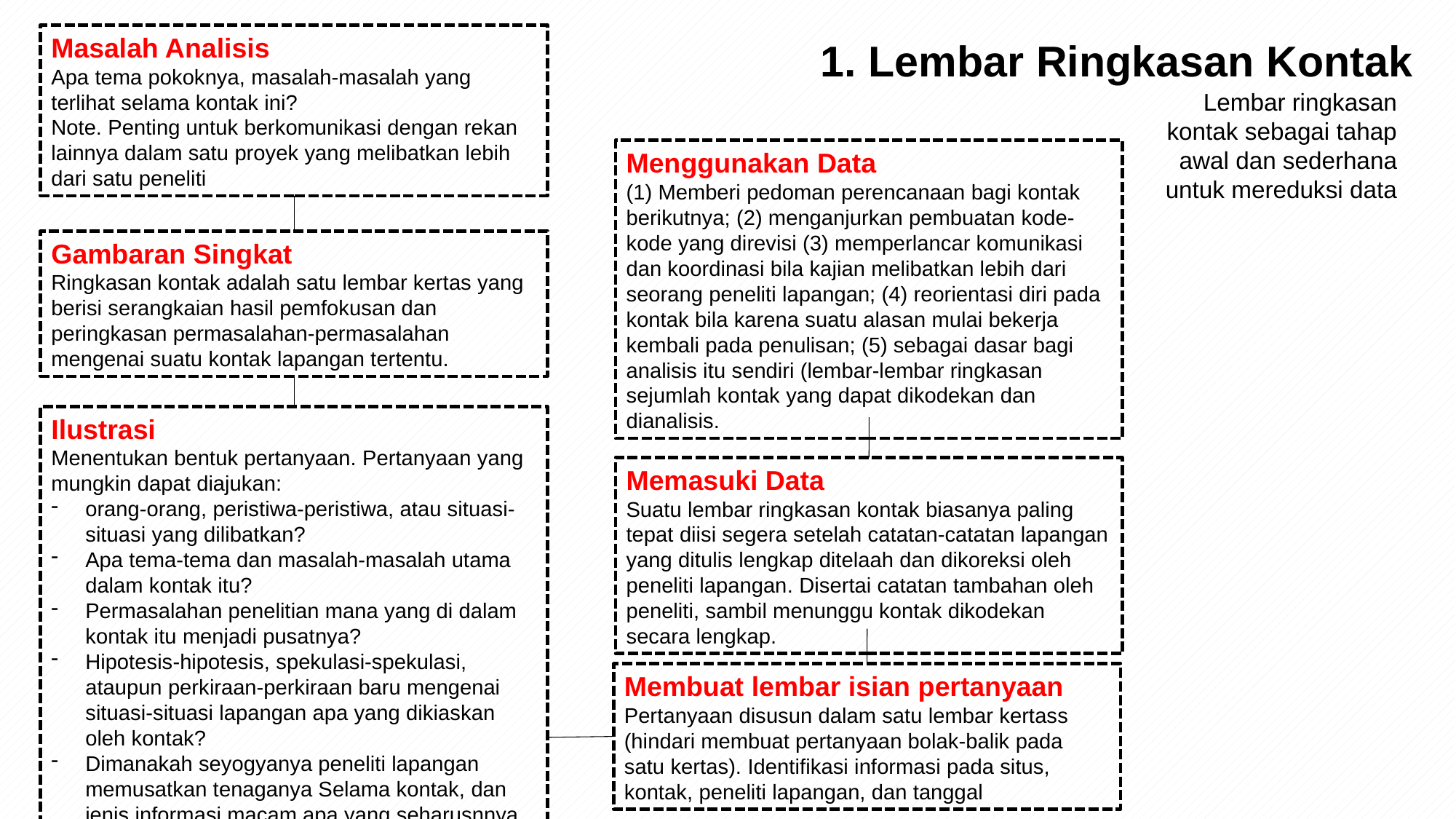

# 1. Lembar Ringkasan Kontak
Masalah Analisis
Apa tema pokoknya, masalah-masalah yang terlihat selama kontak ini?
Note. Penting untuk berkomunikasi dengan rekan lainnya dalam satu proyek yang melibatkan lebih dari satu peneliti
Lembar ringkasan kontak sebagai tahap awal dan sederhana untuk mereduksi data
Menggunakan Data
(1) Memberi pedoman perencanaan bagi kontak berikutnya; (2) menganjurkan pembuatan kode-kode yang direvisi (3) memperlancar komunikasi dan koordinasi bila kajian melibatkan lebih dari seorang peneliti lapangan; (4) reorientasi diri pada kontak bila karena suatu alasan mulai bekerja kembali pada penulisan; (5) sebagai dasar bagi analisis itu sendiri (lembar-lembar ringkasan sejumlah kontak yang dapat dikodekan dan dianalisis.
Gambaran Singkat
Ringkasan kontak adalah satu lembar kertas yang berisi serangkaian hasil pemfokusan dan peringkasan permasalahan-permasalahan mengenai suatu kontak lapangan tertentu.
Ilustrasi
Menentukan bentuk pertanyaan. Pertanyaan yang mungkin dapat diajukan:
orang-orang, peristiwa-peristiwa, atau situasi-situasi yang dilibatkan?
Apa tema-tema dan masalah-masalah utama dalam kontak itu?
Permasalahan penelitian mana yang di dalam kontak itu menjadi pusatnya?
Hipotesis-hipotesis, spekulasi-spekulasi, ataupun perkiraan-perkiraan baru mengenai situasi-situasi lapangan apa yang dikiaskan oleh kontak?
Dimanakah seyogyanya peneliti lapangan memusatkan tenaganya Selama kontak, dan jenis informasi macam apa yang seharusnnya dicari?
Memasuki Data
Suatu lembar ringkasan kontak biasanya paling tepat diisi segera setelah catatan-catatan lapangan yang ditulis lengkap ditelaah dan dikoreksi oleh peneliti lapangan. Disertai catatan tambahan oleh peneliti, sambil menunggu kontak dikodekan secara lengkap.
Membuat lembar isian pertanyaan
Pertanyaan disusun dalam satu lembar kertass (hindari membuat pertanyaan bolak-balik pada satu kertas). Identifikasi informasi pada situs, kontak, peneliti lapangan, dan tanggal